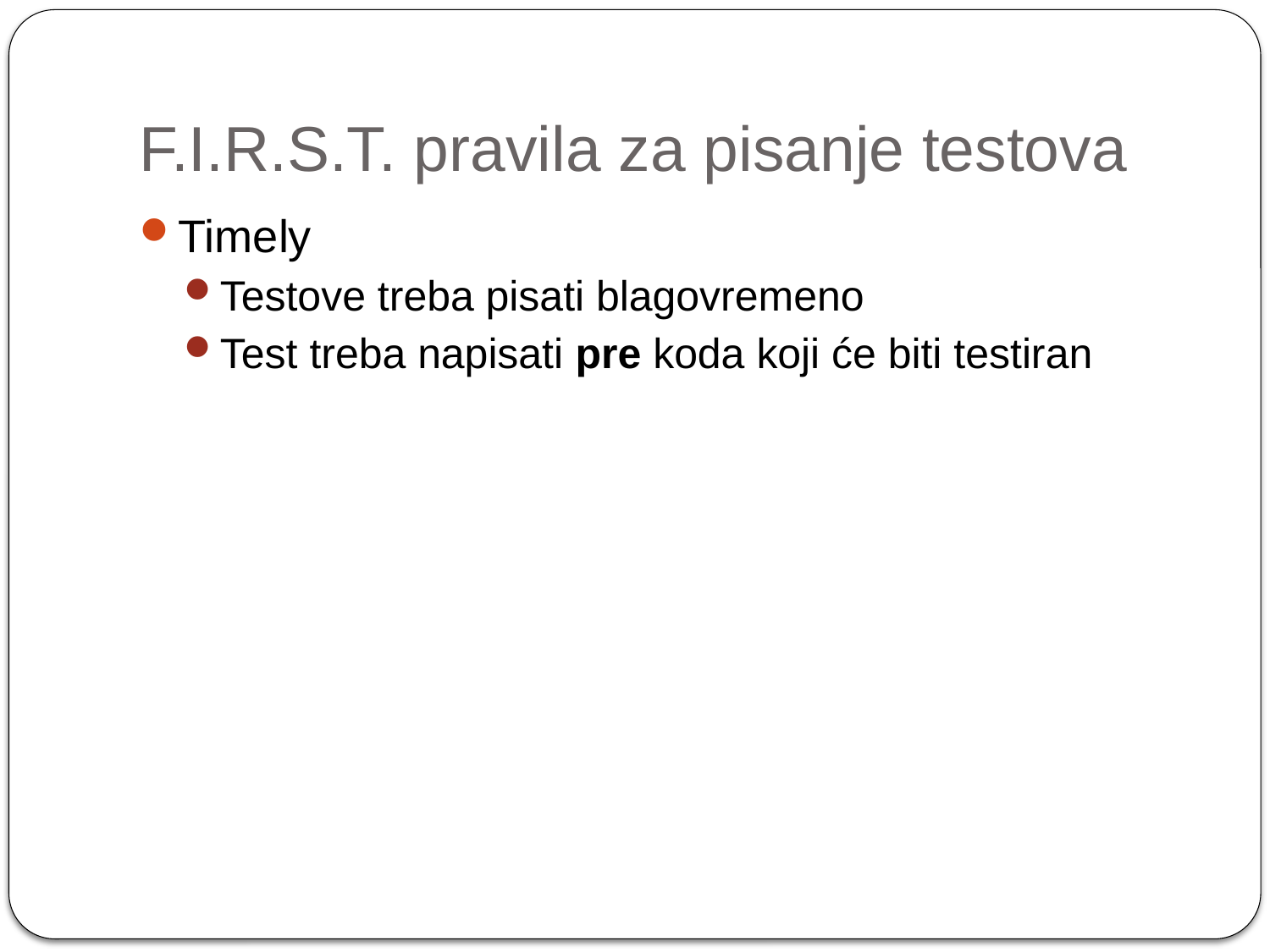

# F.I.R.S.T. pravila za pisanje testova
Timely
Testove treba pisati blagovremeno
Test treba napisati pre koda koji će biti testiran